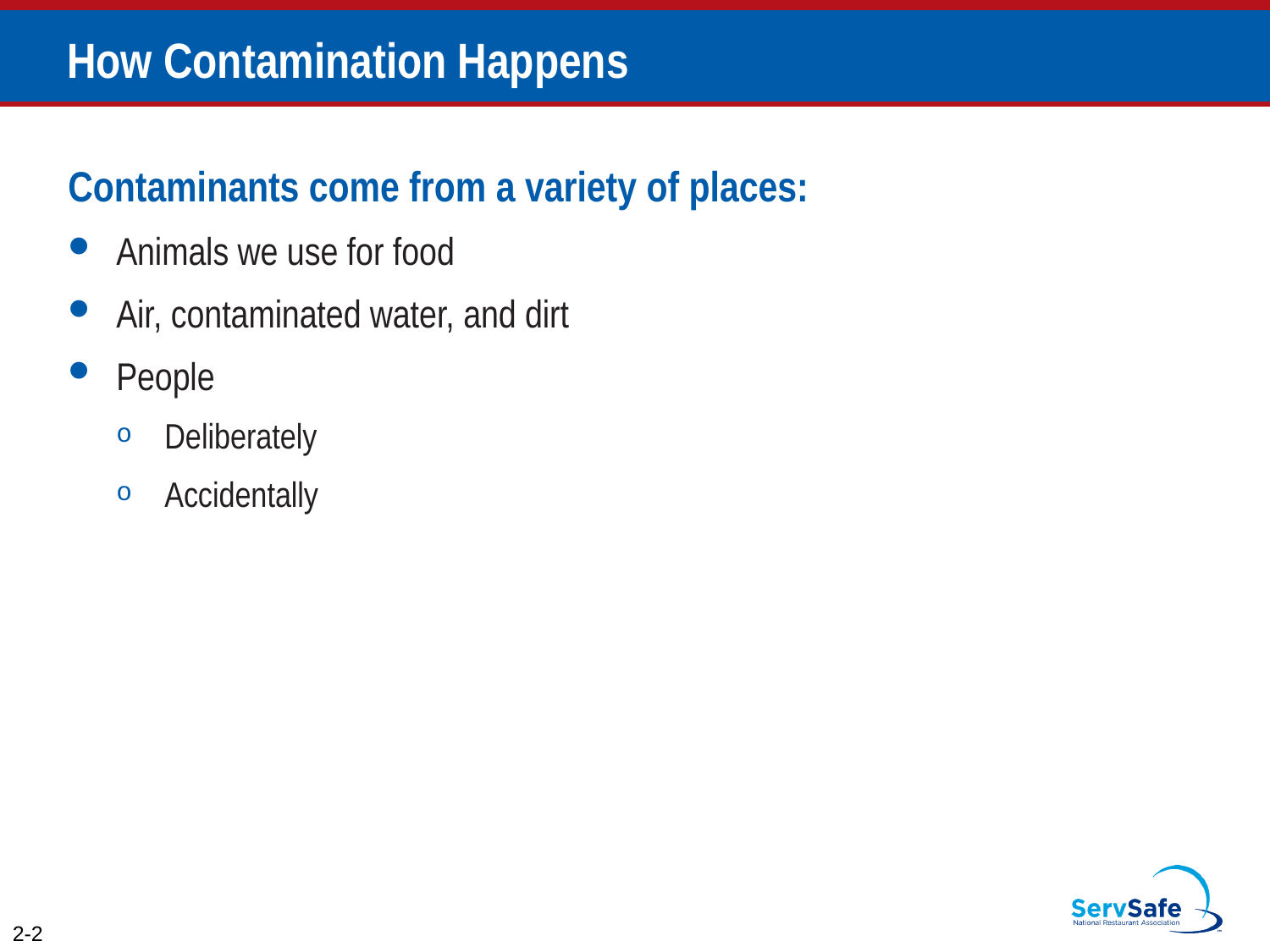

# How Contamination Happens
Contaminants come from a variety of places:
Animals we use for food
Air, contaminated water, and dirt
People
Deliberately
Accidentally

2-2